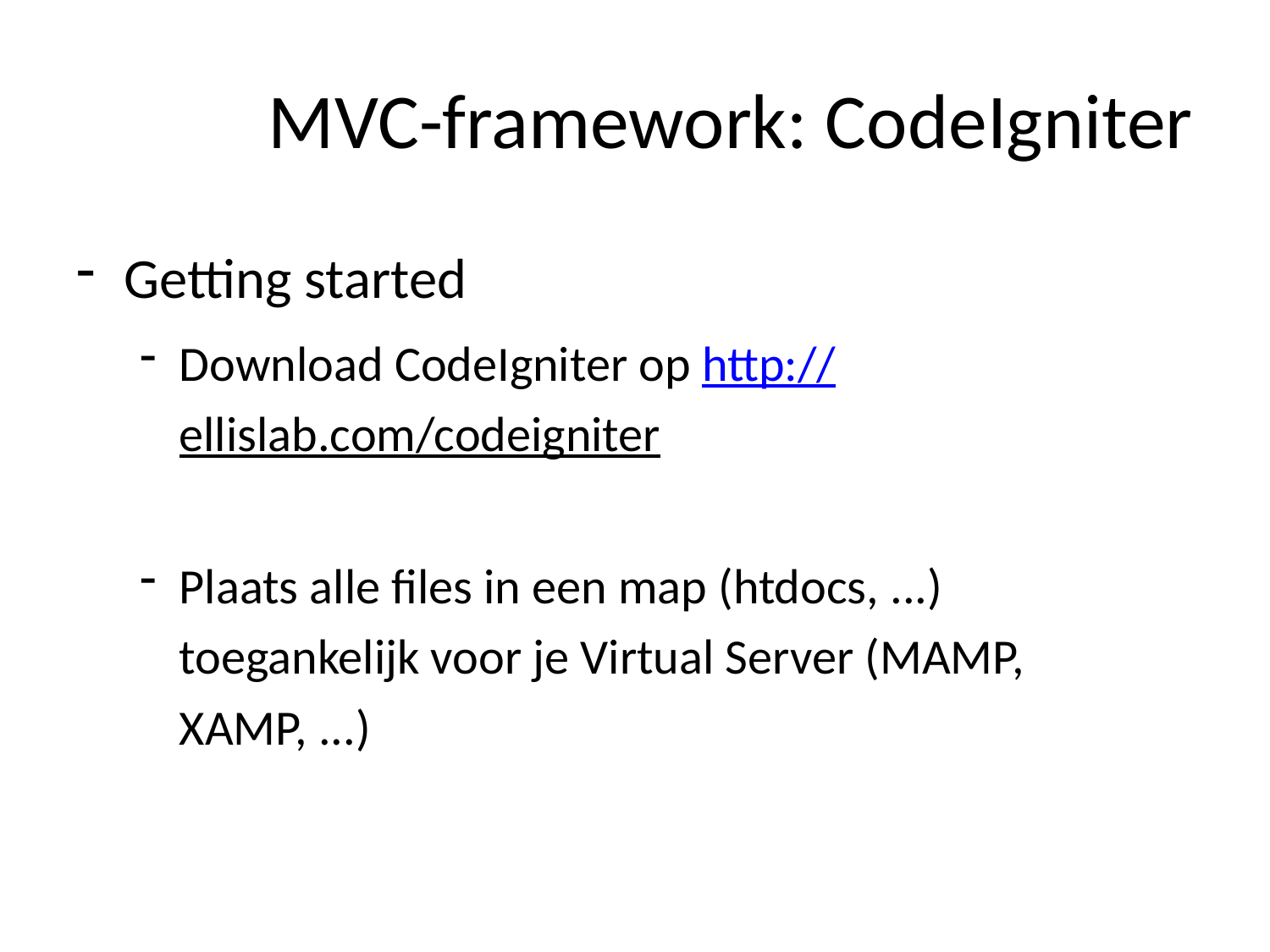

# MVC-framework: CodeIgniter
Getting started
Download CodeIgniter op http://ellislab.com/codeigniter
Plaats alle files in een map (htdocs, ...) toegankelijk voor je Virtual Server (MAMP, XAMP, ...)